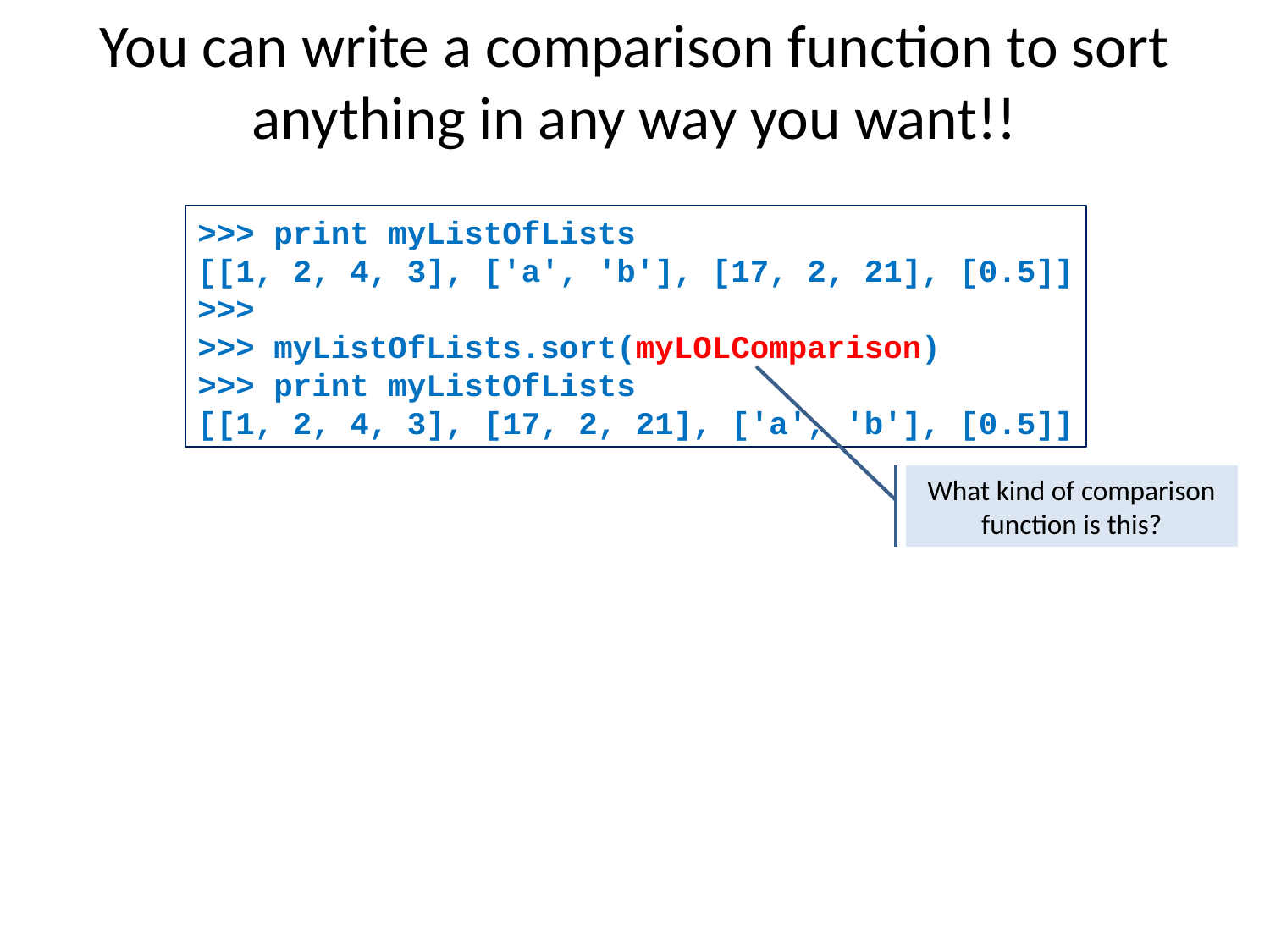

You can write a comparison function to sort anything in any way you want!!
>>> print myListOfLists
[[1, 2, 4, 3], ['a', 'b'], [17, 2, 21], [0.5]]
>>>
>>> myListOfLists.sort(myLOLComparison)
>>> print myListOfLists
[[1, 2, 4, 3], [17, 2, 21], ['a', 'b'], [0.5]]
What kind of comparison function is this?